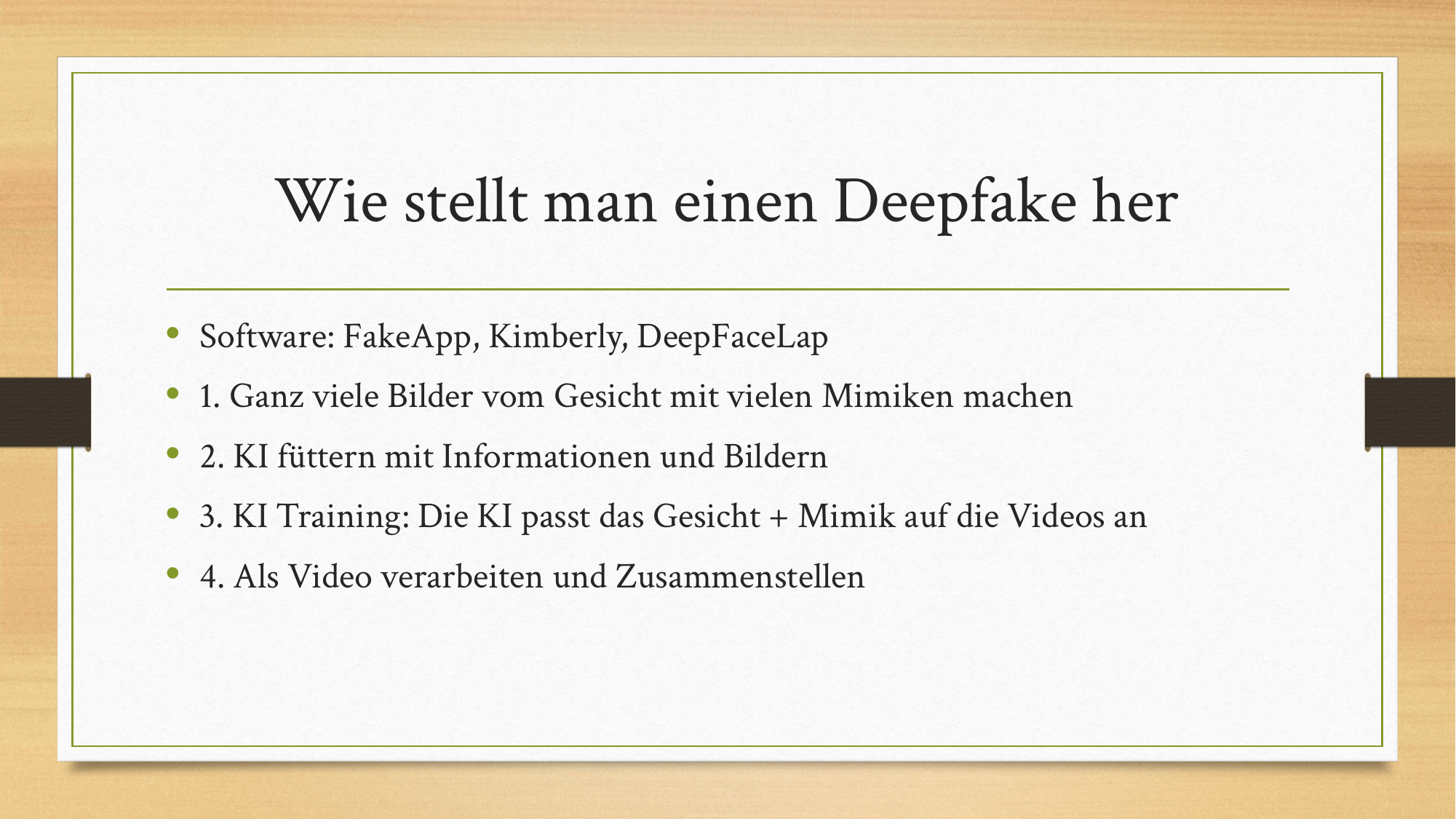

# Wie stellt man einen Deepfake her
Software: FakeApp, Kimberly, DeepFaceLap
1. Ganz viele Bilder vom Gesicht mit vielen Mimiken machen
2. KI füttern mit Informationen und Bildern
3. KI Training: Die KI passt das Gesicht + Mimik auf die Videos an
4. Als Video verarbeiten und Zusammenstellen